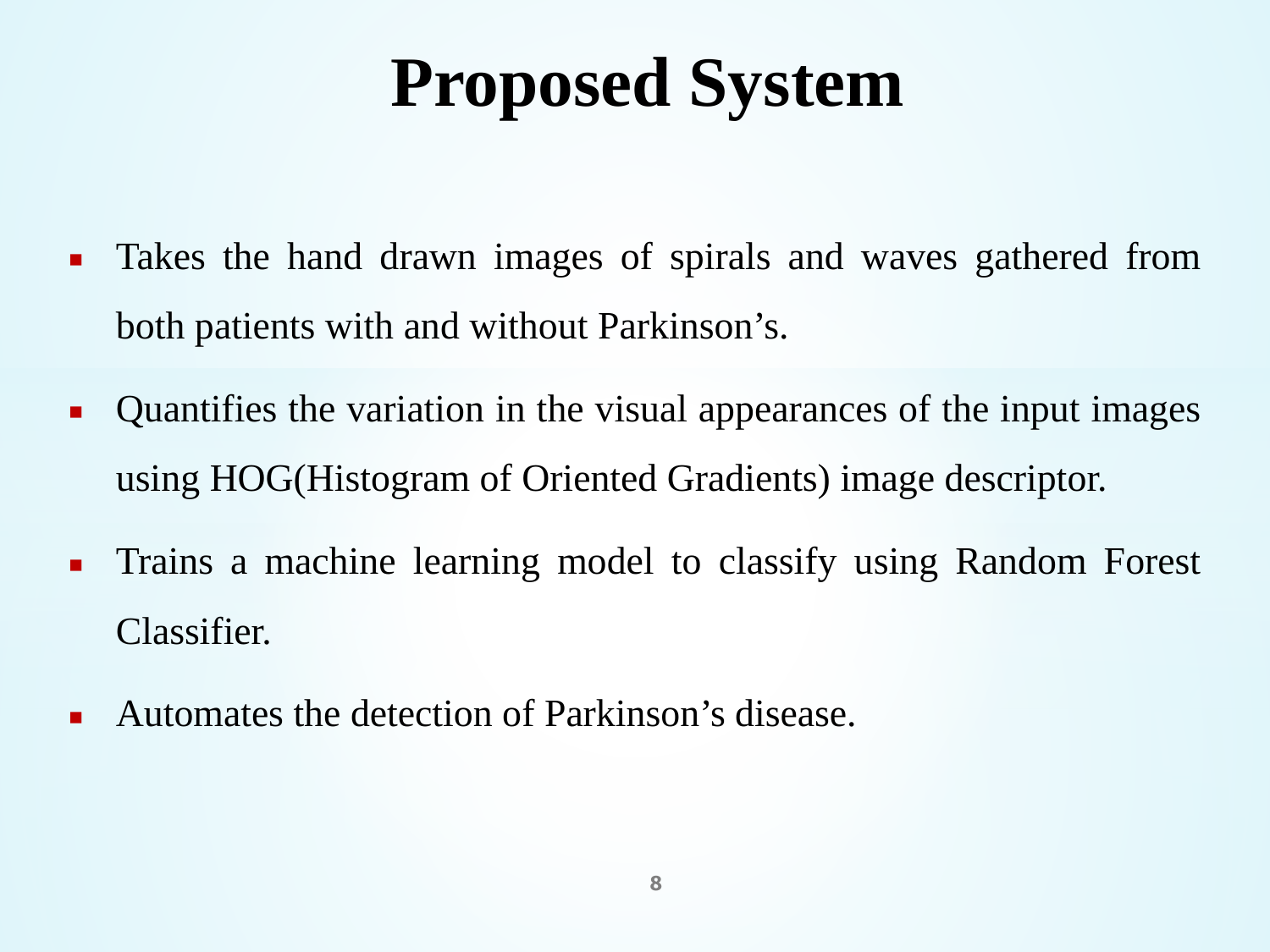

# Proposed System
Takes the hand drawn images of spirals and waves gathered from both patients with and without Parkinson’s.
Quantifies the variation in the visual appearances of the input images using HOG(Histogram of Oriented Gradients) image descriptor.
Trains a machine learning model to classify using Random Forest Classifier.
Automates the detection of Parkinson’s disease.

8